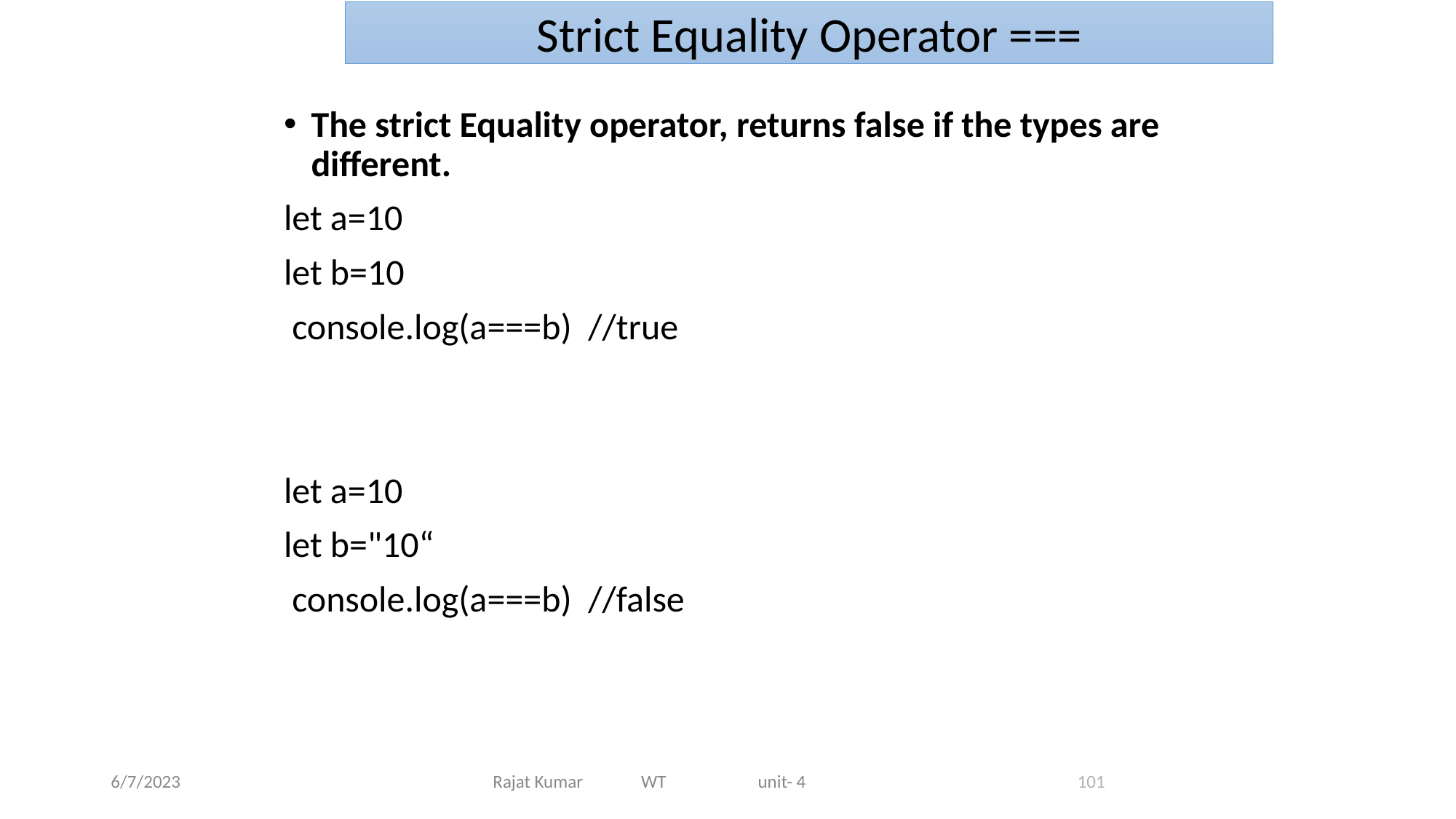

Strict Equality Operator ===
The strict Equality operator, returns false if the types are different.
let a=10
let b=10
 console.log(a===b)  //true

let a=10
let b="10“
 console.log(a===b)  //false

6/7/2023
Rajat Kumar              WT                      unit- 4
101